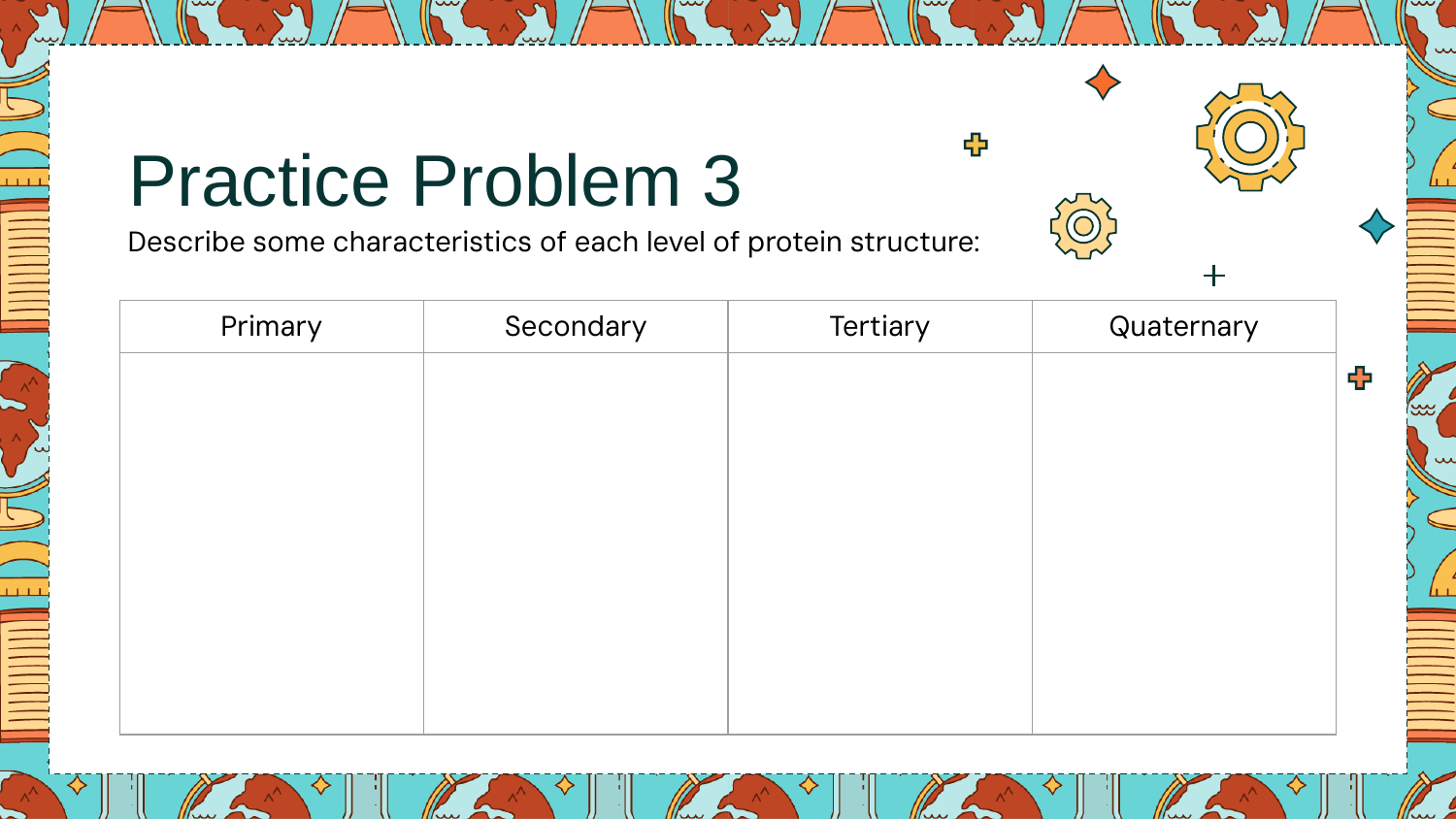

# Practice Problem 3

Describe some characteristics of each level of protein structure:

| Primary | Secondary | Tertiary | Quaternary |
| --- | --- | --- | --- |
|  |  |  |  |